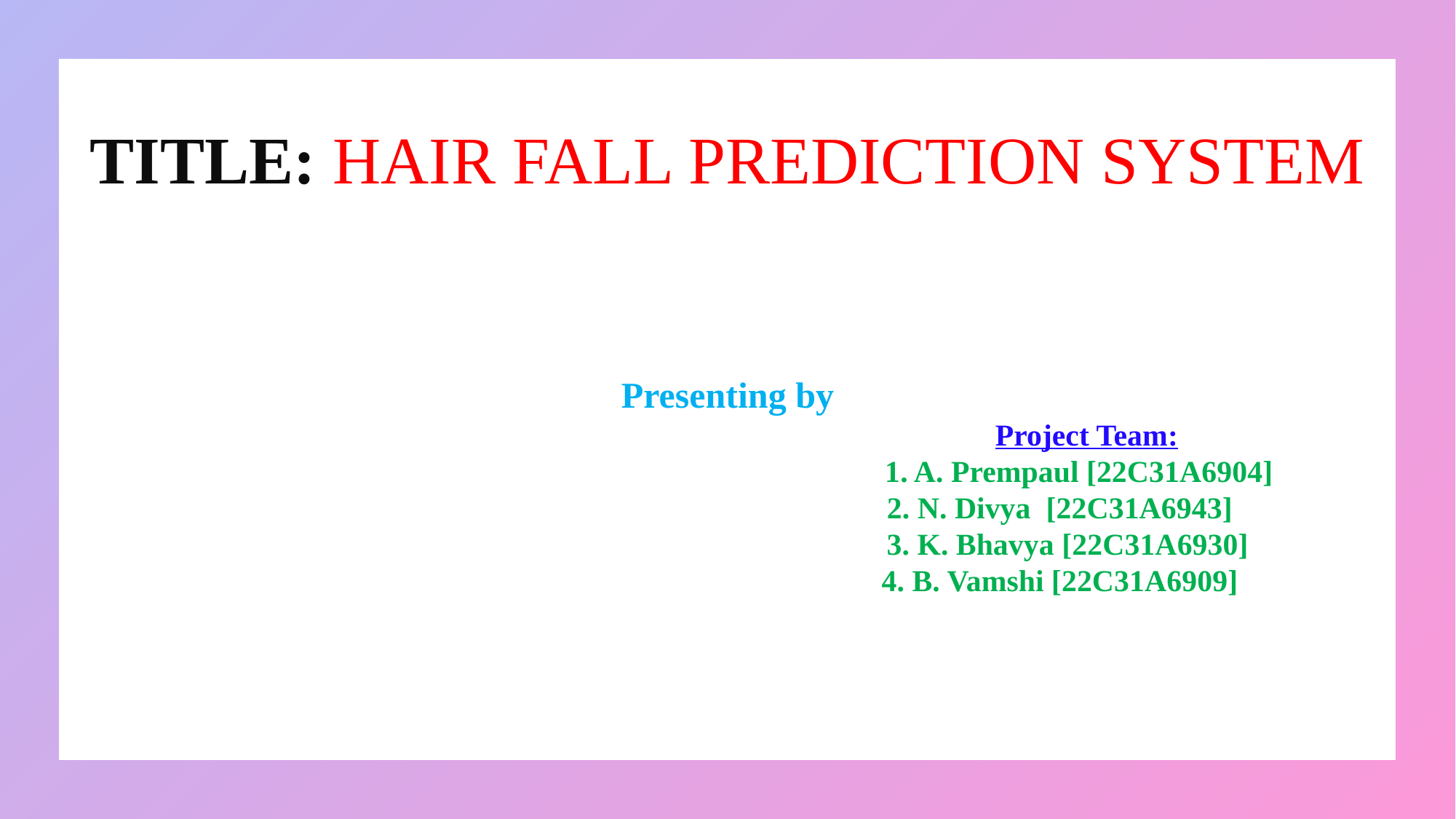

TITLE: HAIR FALL PREDICTION SYSTEM

Presenting by
                                                                                              Project Team:
                                                                                            1. A. Prempaul [22C31A6904]
                                                                                       2. N. Divya  [22C31A6943]
                                                                                         3. K. Bhavya [22C31A6930]
                                                                                        4. B. Vamshi [22C31A6909]